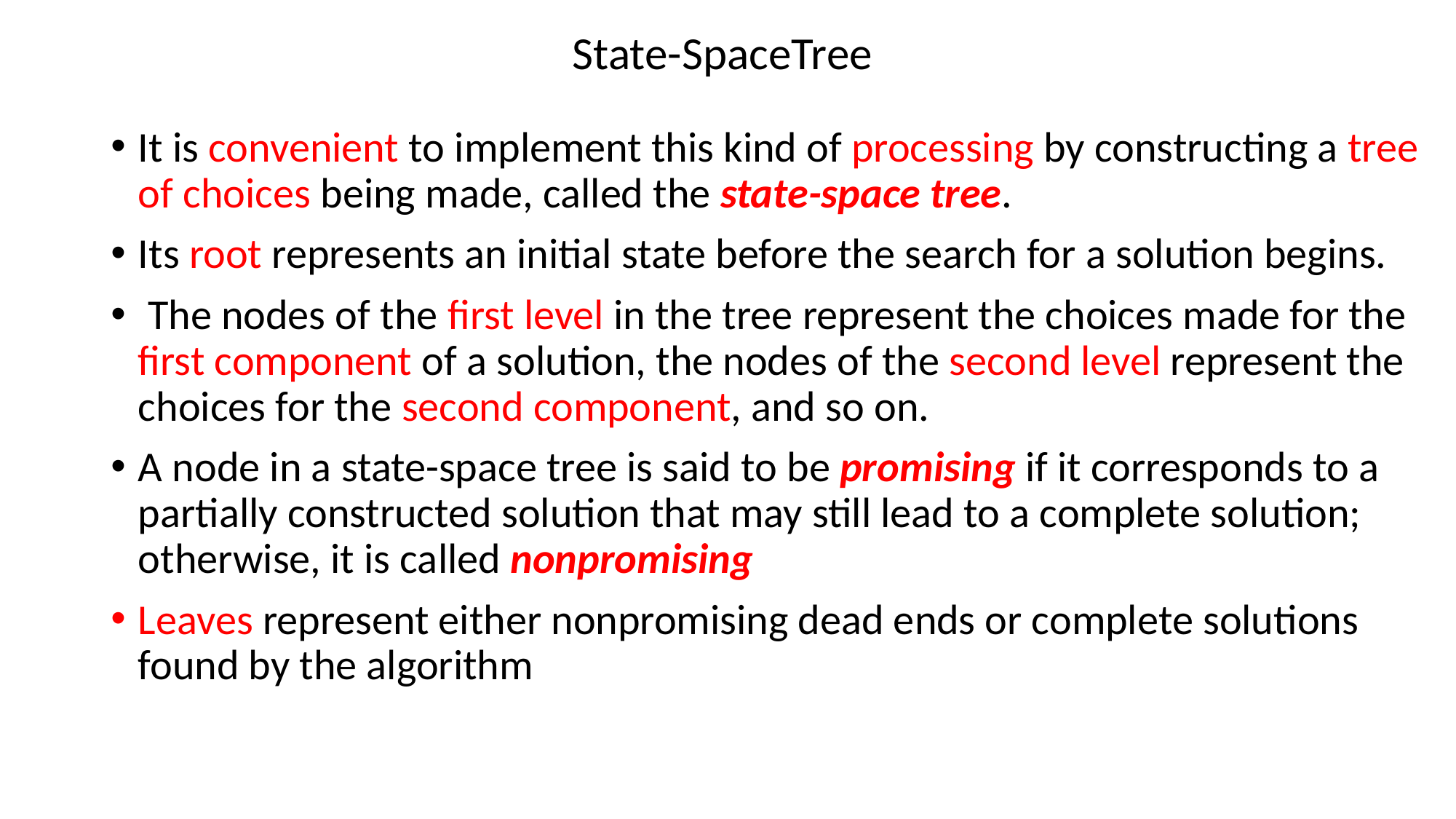

# State-SpaceTree
It is convenient to implement this kind of processing by constructing a tree of choices being made, called the state-space tree.
Its root represents an initial state before the search for a solution begins.
 The nodes of the first level in the tree represent the choices made for the first component of a solution, the nodes of the second level represent the choices for the second component, and so on.
A node in a state-space tree is said to be promising if it corresponds to a partially constructed solution that may still lead to a complete solution; otherwise, it is called nonpromising
Leaves represent either nonpromising dead ends or complete solutions found by the algorithm